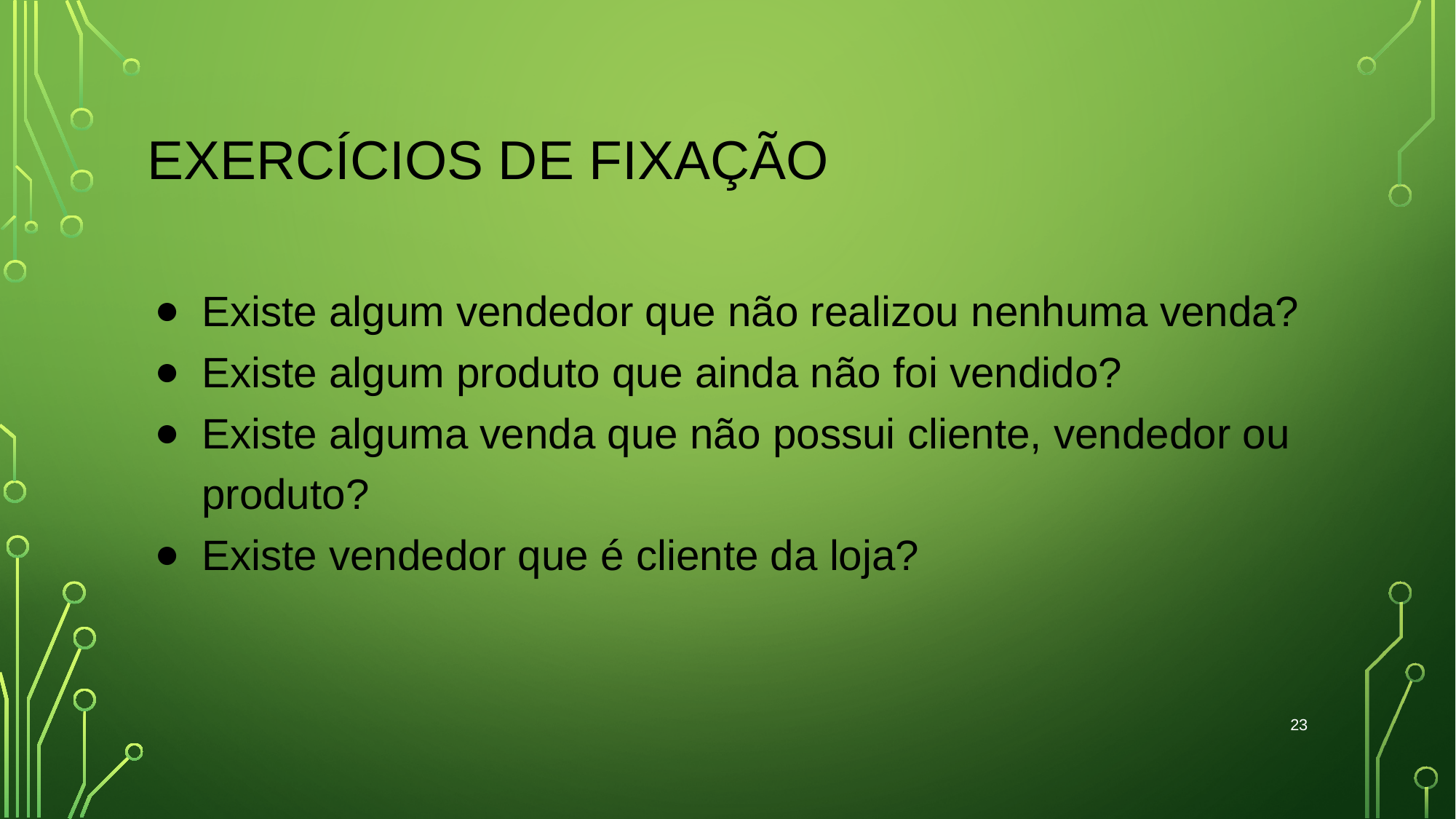

# EXERCÍCIOS DE FIXAÇÃO
Existe algum vendedor que não realizou nenhuma venda?
Existe algum produto que ainda não foi vendido?
Existe alguma venda que não possui cliente, vendedor ou produto?
Existe vendedor que é cliente da loja?
23